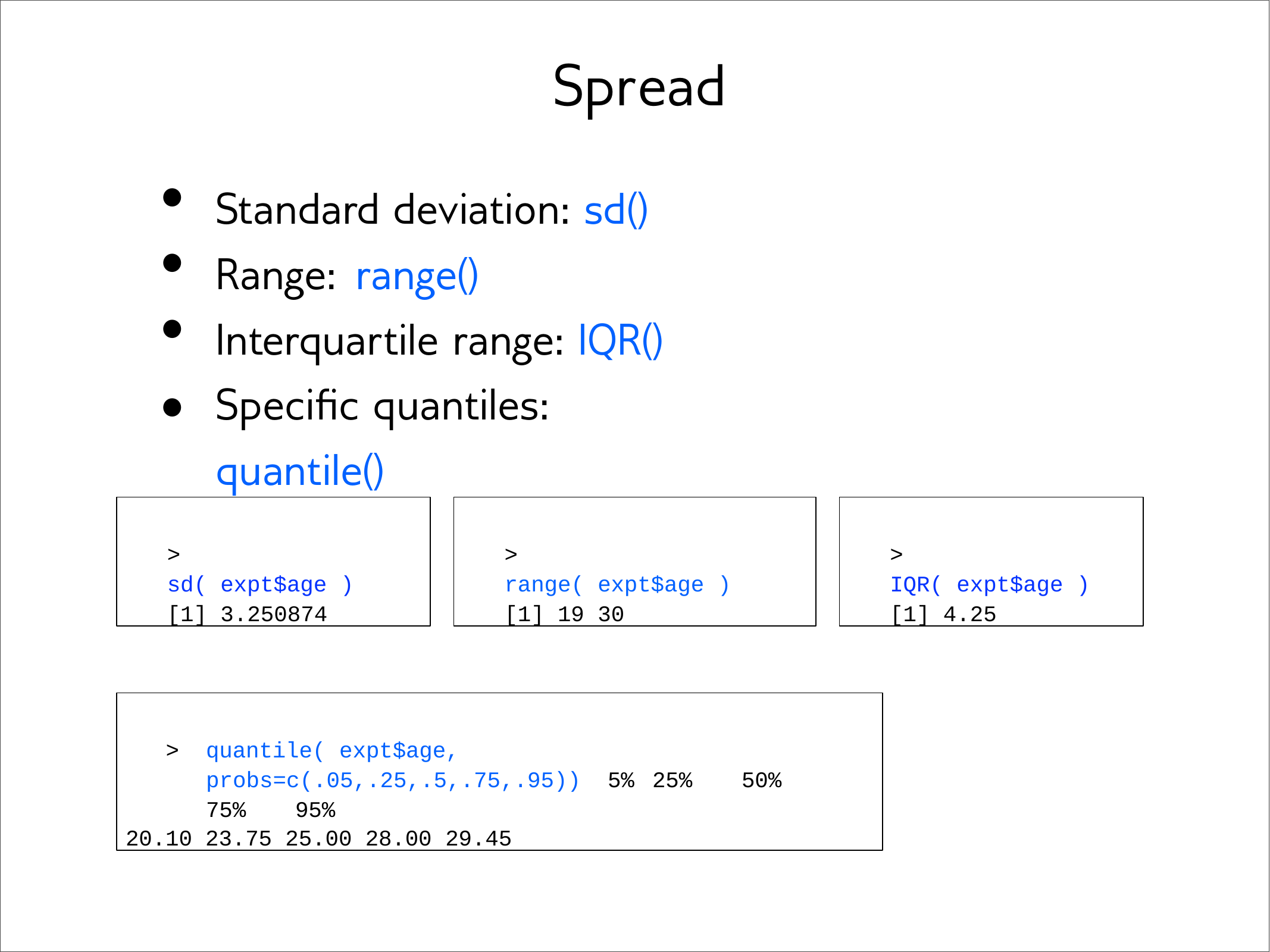

# Spread
•
•
•
•
Standard deviation: sd()  Range:	range()  Interquartile range: IQR()  Specific quantiles: quantile()

>	sd( expt$age )  [1] 3.250874

>	range( expt$age )  [1] 19 30

>	IQR( expt$age )  [1] 4.25

>	quantile( expt$age, probs=c(.05,.25,.5,.75,.95))  5%	25%	50%	75%	95%
20.10 23.75 25.00 28.00 29.45